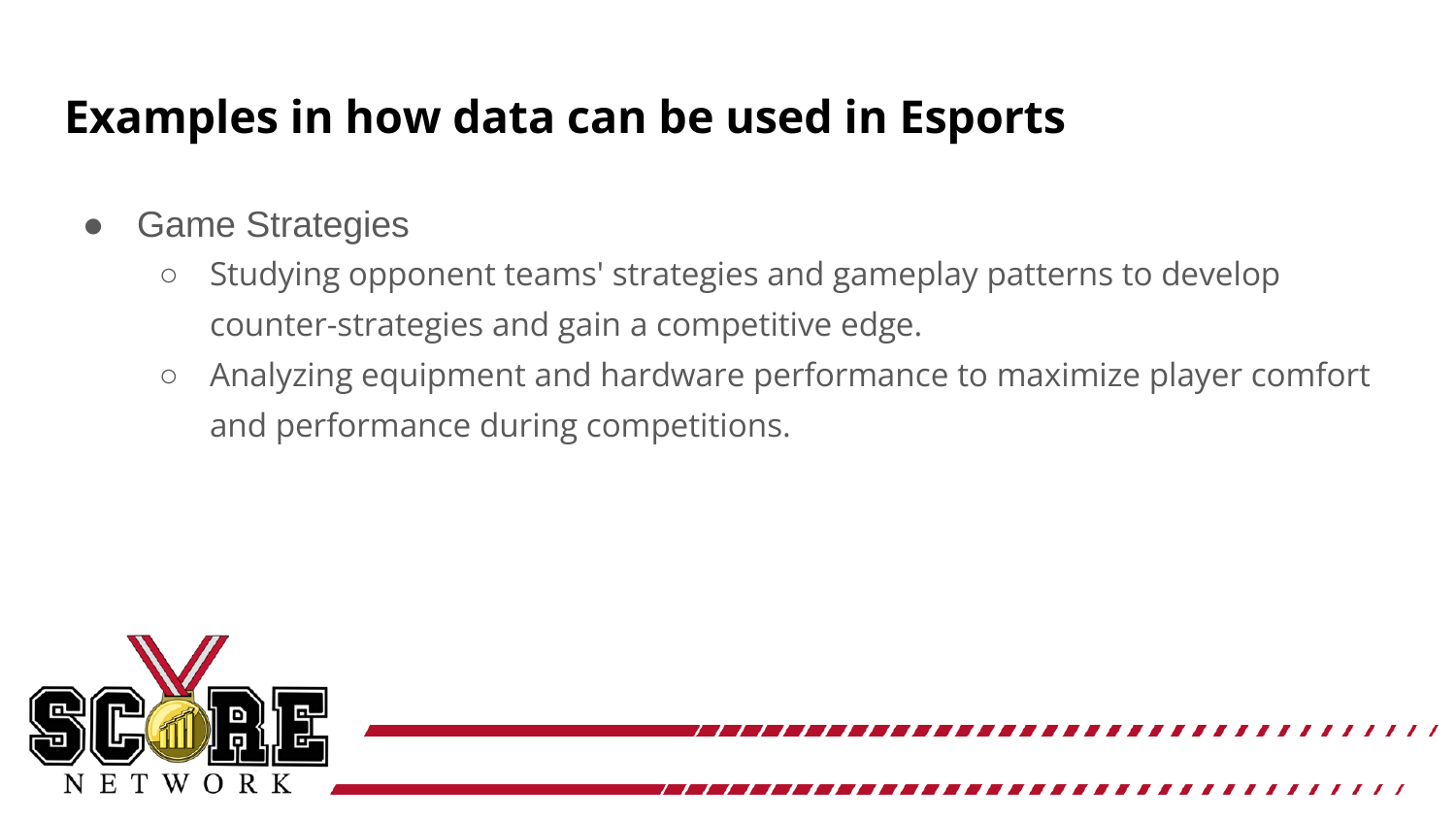

# Examples in how data can be used in Esports
Game Strategies
Studying opponent teams' strategies and gameplay patterns to develop counter-strategies and gain a competitive edge.
Analyzing equipment and hardware performance to maximize player comfort and performance during competitions.